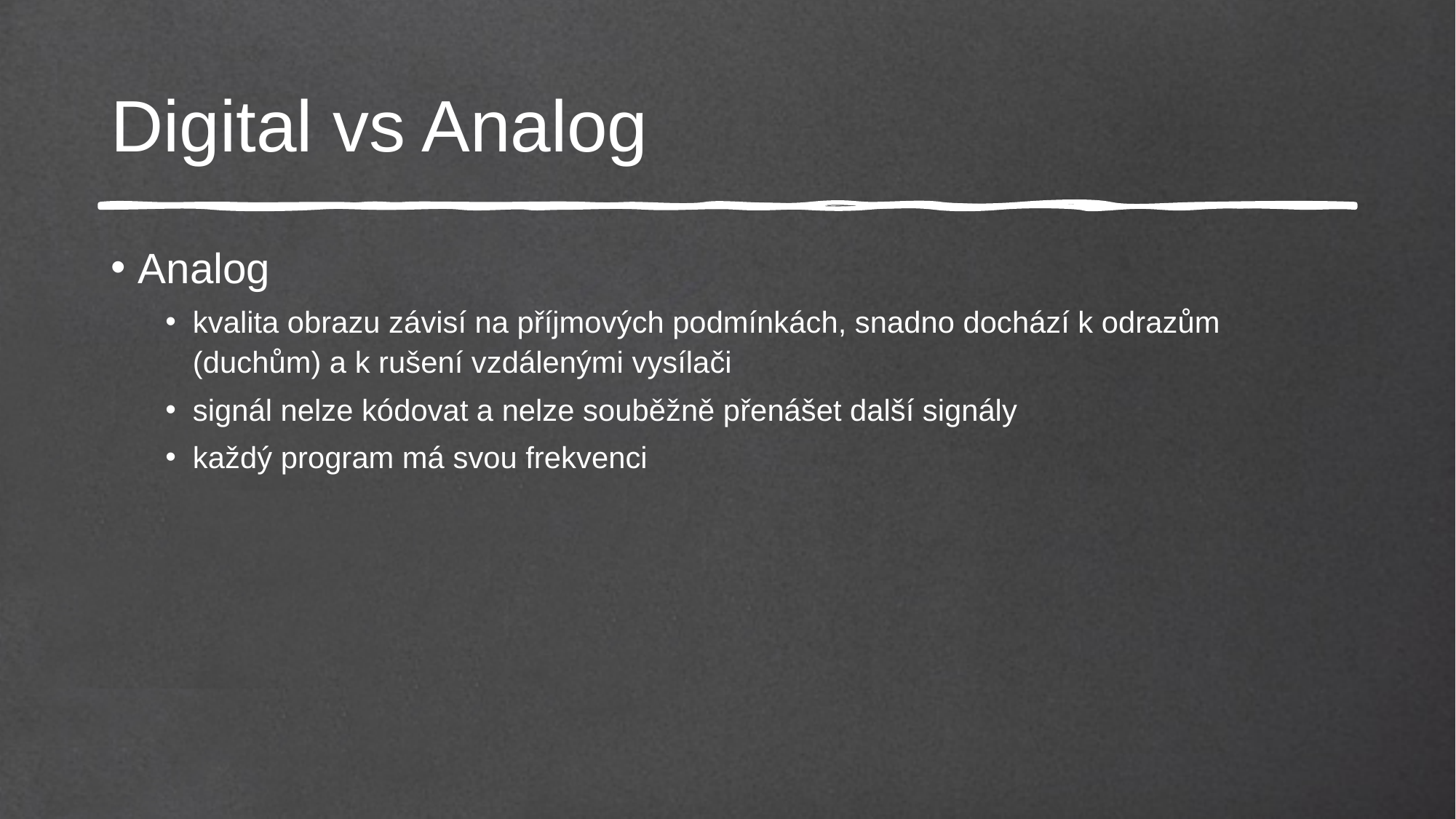

# Digital vs Analog
Analog
kvalita obrazu závisí na příjmových podmínkách, snadno dochází k odrazům (duchům) a k rušení vzdálenými vysílači
signál nelze kódovat a nelze souběžně přenášet další signály
každý program má svou frekvenci